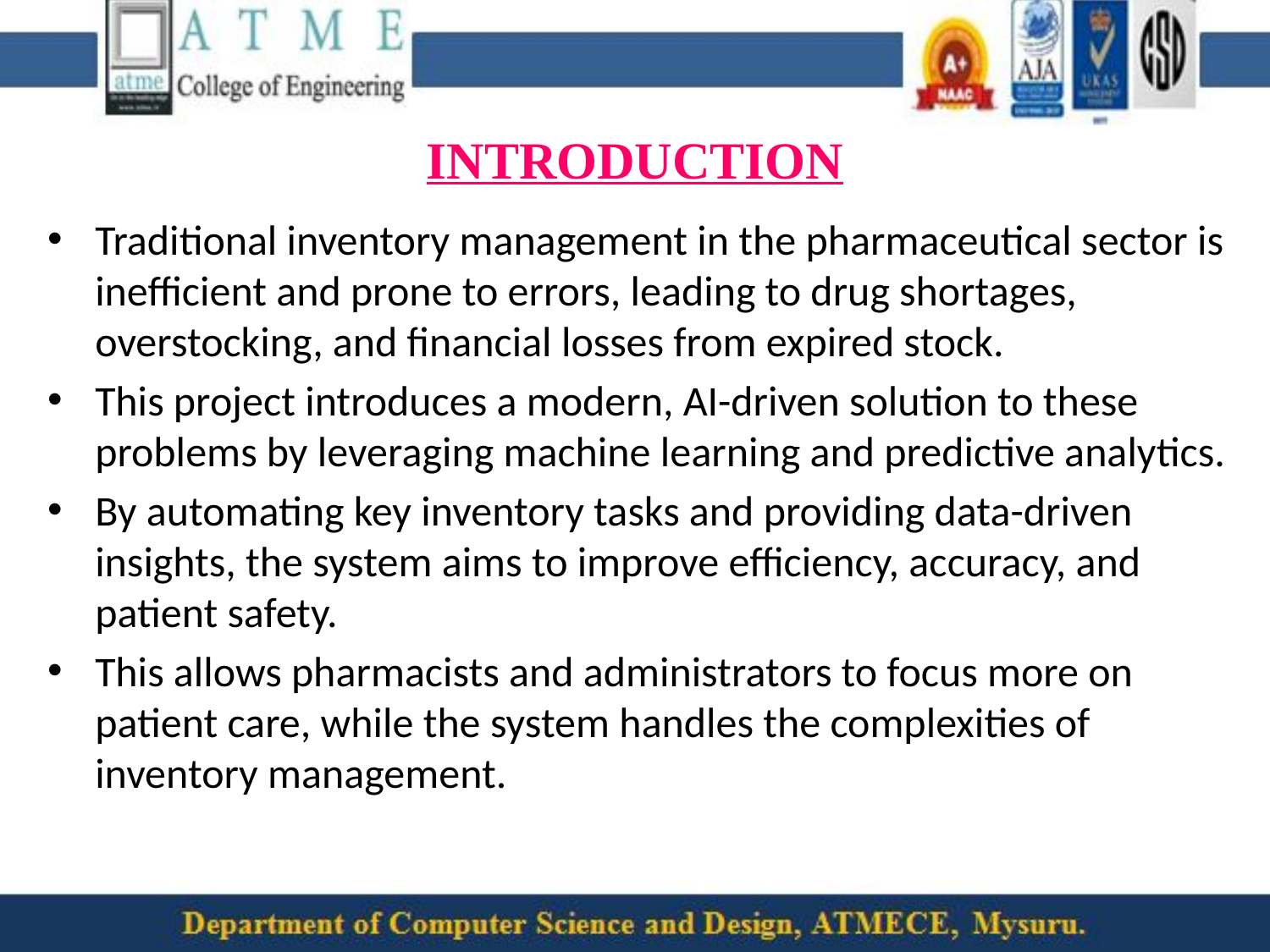

# INTRODUCTION
Traditional inventory management in the pharmaceutical sector is inefficient and prone to errors, leading to drug shortages, overstocking, and financial losses from expired stock.
This project introduces a modern, AI-driven solution to these problems by leveraging machine learning and predictive analytics.
By automating key inventory tasks and providing data-driven insights, the system aims to improve efficiency, accuracy, and patient safety.
This allows pharmacists and administrators to focus more on patient care, while the system handles the complexities of inventory management.